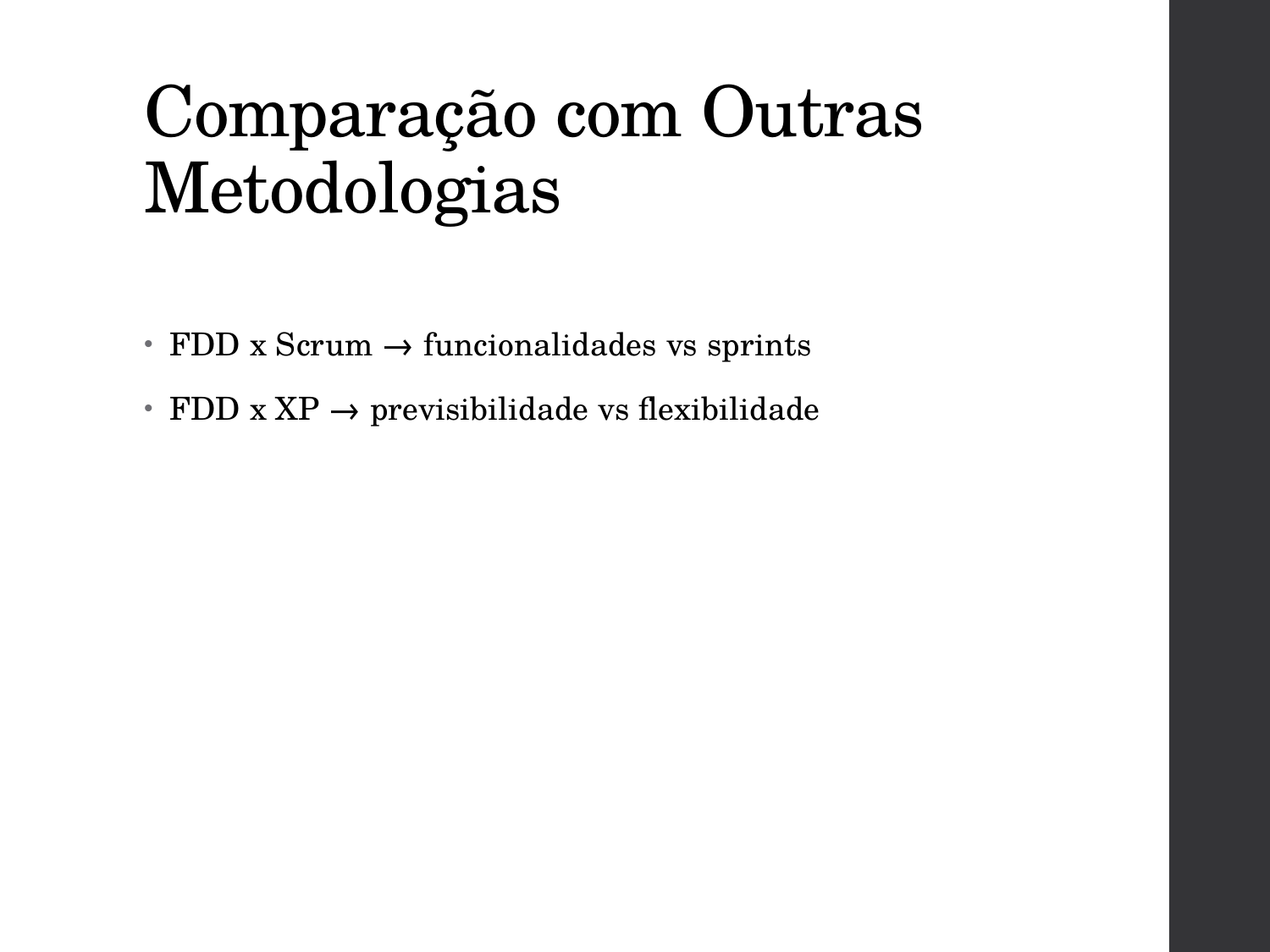

# Comparação com Outras Metodologias

FDD x Scrum → funcionalidades vs sprints
FDD x XP → previsibilidade vs flexibilidade